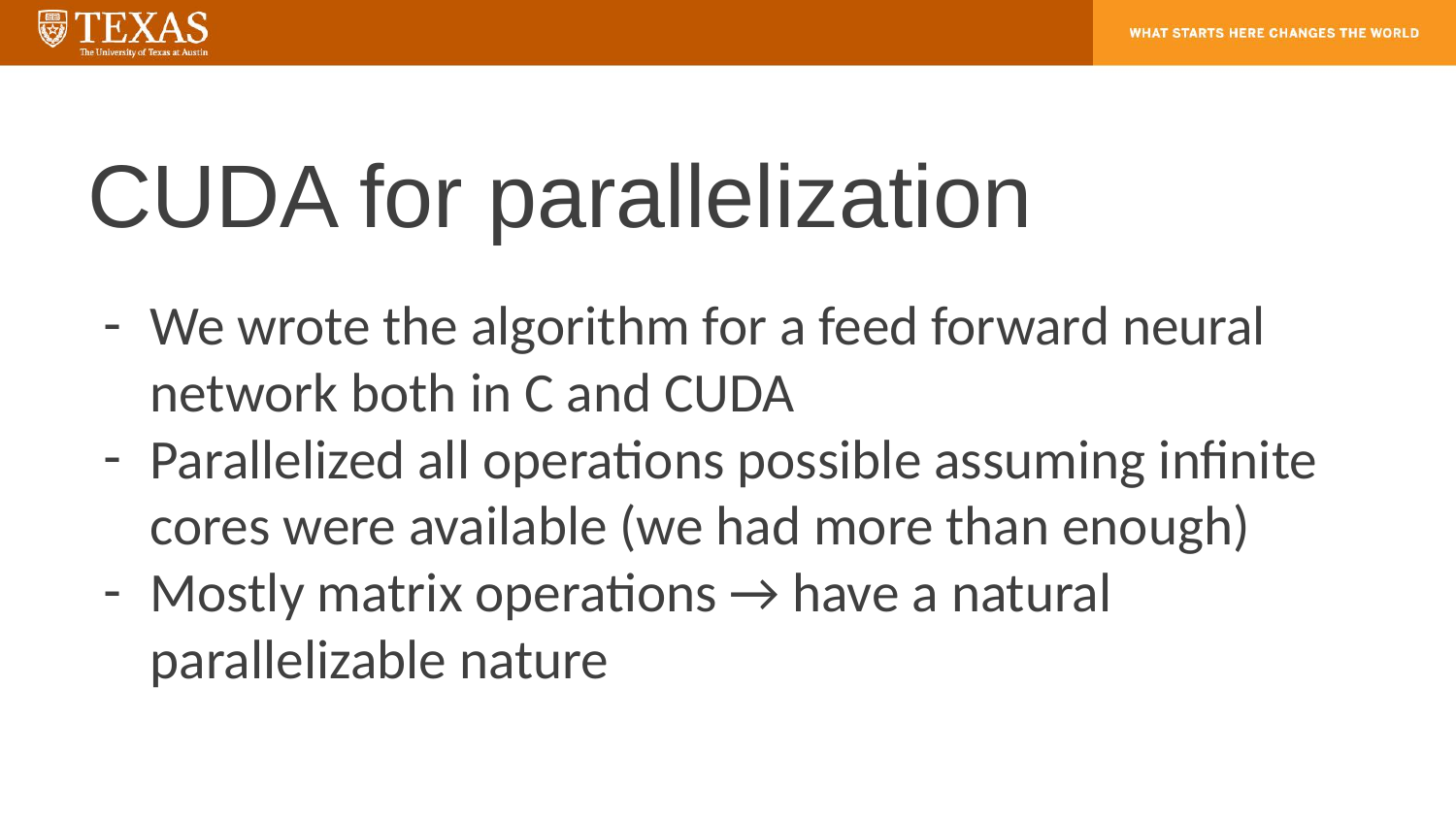

# CUDA for parallelization
We wrote the algorithm for a feed forward neural network both in C and CUDA
Parallelized all operations possible assuming infinite cores were available (we had more than enough)
Mostly matrix operations → have a natural parallelizable nature